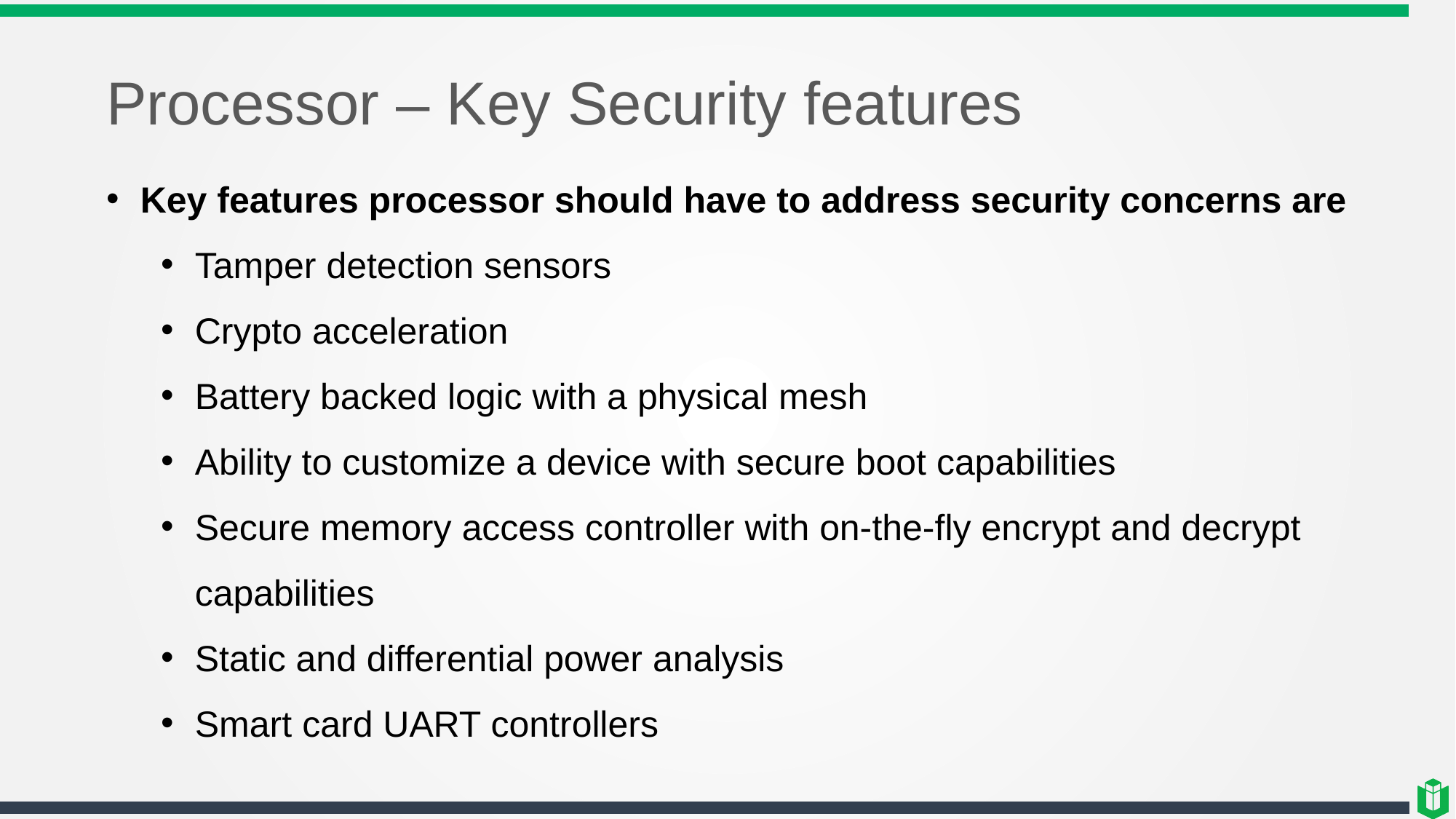

# Processor – Key Security features
Key features processor should have to address security concerns are
Tamper detection sensors
Crypto acceleration
Battery backed logic with a physical mesh
Ability to customize a device with secure boot capabilities
Secure memory access controller with on-the-fly encrypt and decrypt capabilities
Static and differential power analysis
Smart card UART controllers